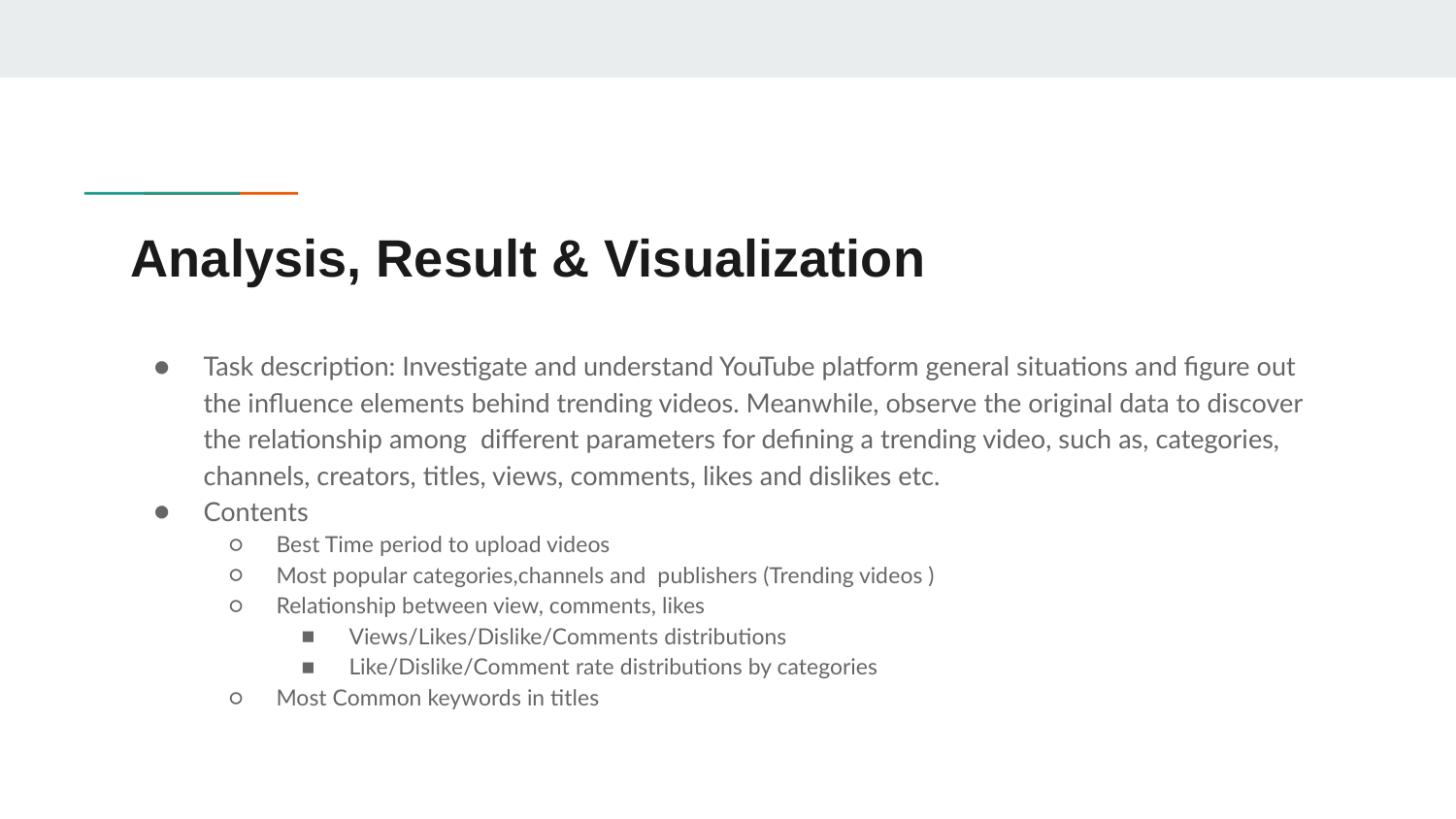

# Analysis, Result & Visualization
Task description: Investigate and understand YouTube platform general situations and figure out the influence elements behind trending videos. Meanwhile, observe the original data to discover the relationship among  different parameters for defining a trending video, such as, categories, channels, creators, titles, views, comments, likes and dislikes etc.
Contents
Best Time period to upload videos
Most popular categories,channels and  publishers (Trending videos )
Relationship between view, comments, likes
Views/Likes/Dislike/Comments distributions
Like/Dislike/Comment rate distributions by categories
Most Common keywords in titles